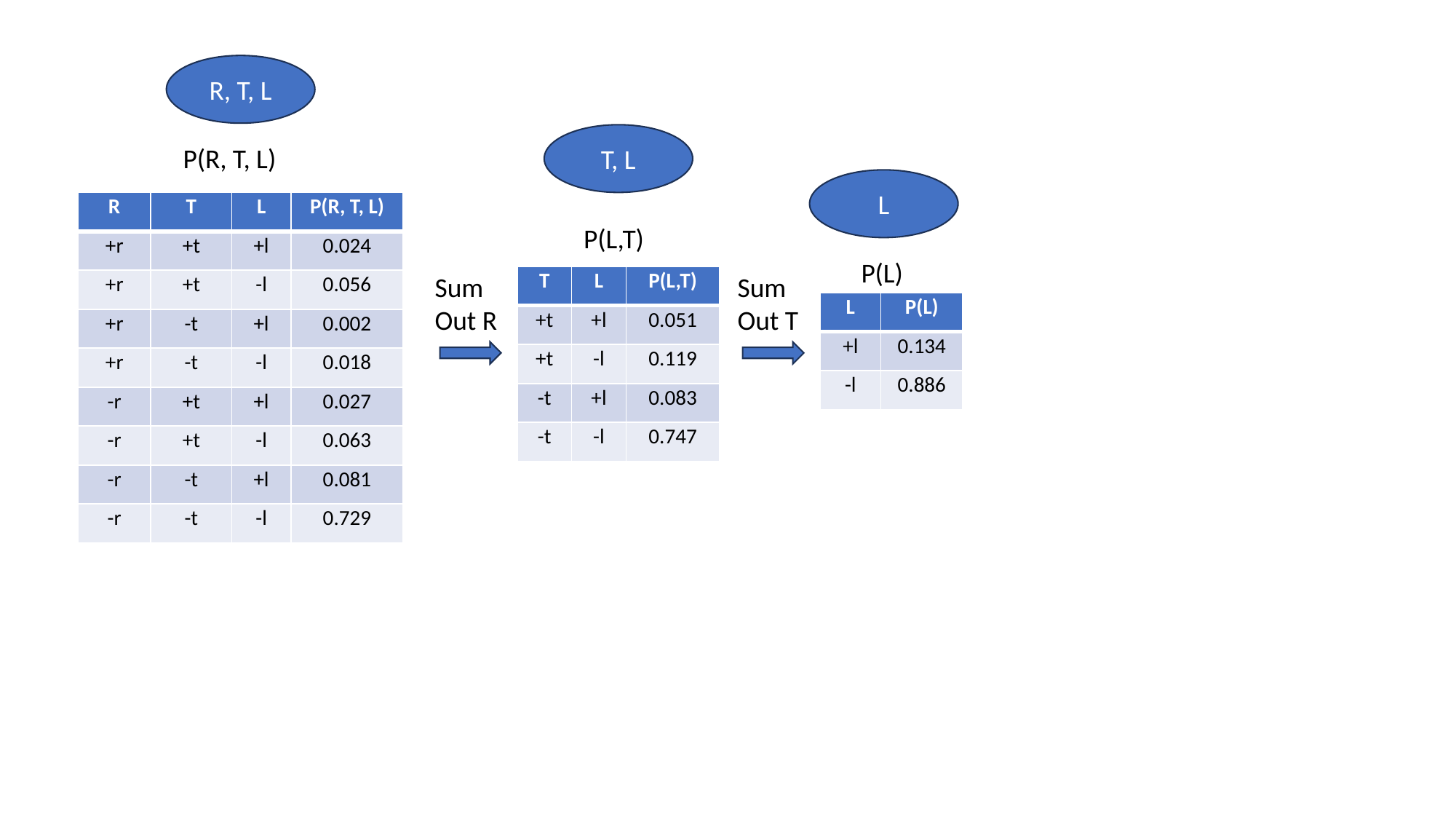

R, T, L
T, L
P(R, T, L)
L
| R | T | L | P(R, T, L) |
| --- | --- | --- | --- |
| +r | +t | +l | 0.024 |
| +r | +t | -l | 0.056 |
| +r | -t | +l | 0.002 |
| +r | -t | -l | 0.018 |
| -r | +t | +l | 0.027 |
| -r | +t | -l | 0.063 |
| -r | -t | +l | 0.081 |
| -r | -t | -l | 0.729 |
P(L,T)
P(L)
Sum
Out R
Sum
Out T
| T | L | P(L,T) |
| --- | --- | --- |
| +t | +l | 0.051 |
| +t | -l | 0.119 |
| -t | +l | 0.083 |
| -t | -l | 0.747 |
| L | P(L) |
| --- | --- |
| +l | 0.134 |
| -l | 0.886 |